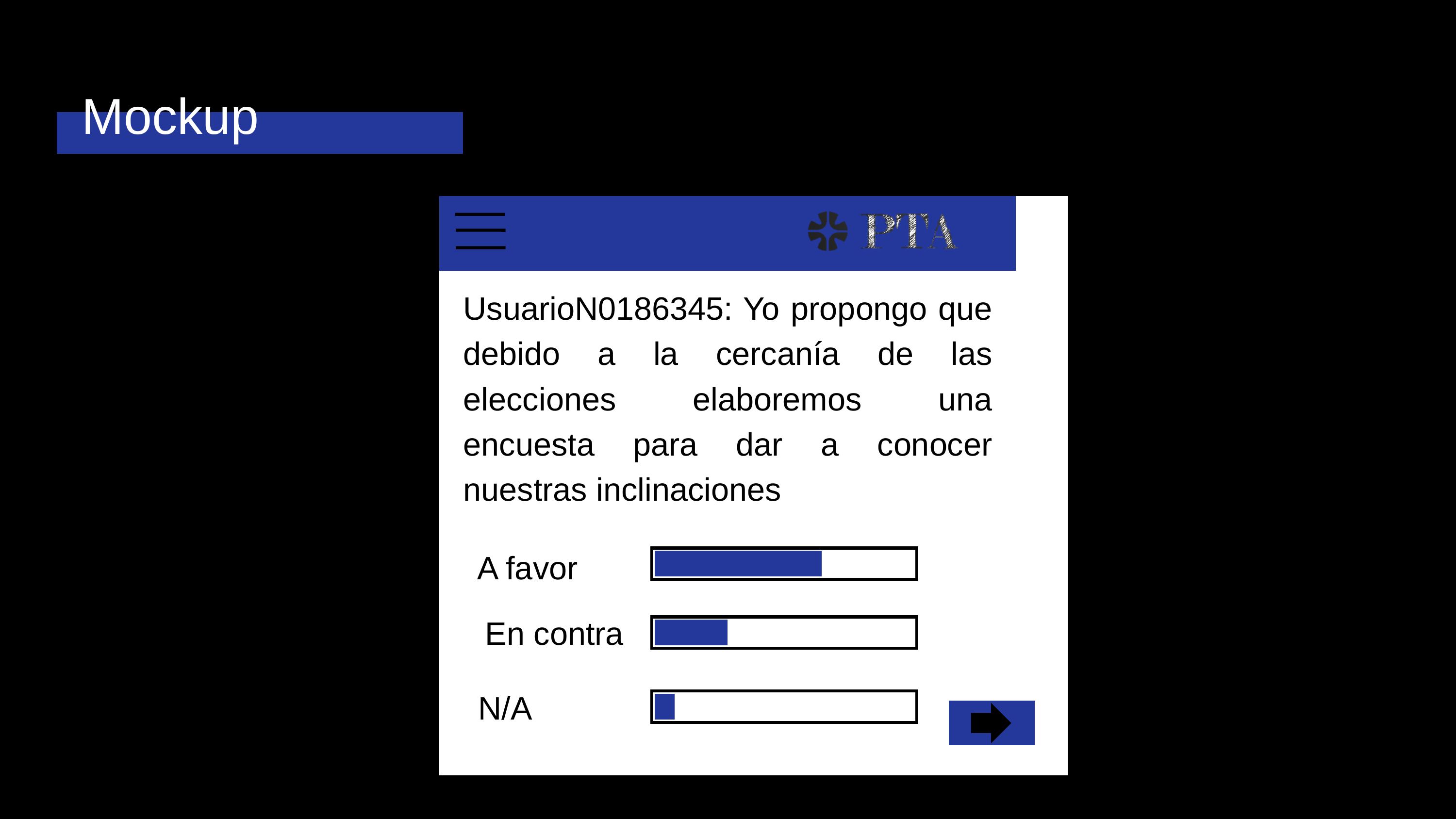

Mockup

UsuarioN0186345: Yo propongo que debido a la cercanía de las elecciones elaboremos una encuesta para dar a conocer nuestras inclinaciones
A favor

En contra

N/A